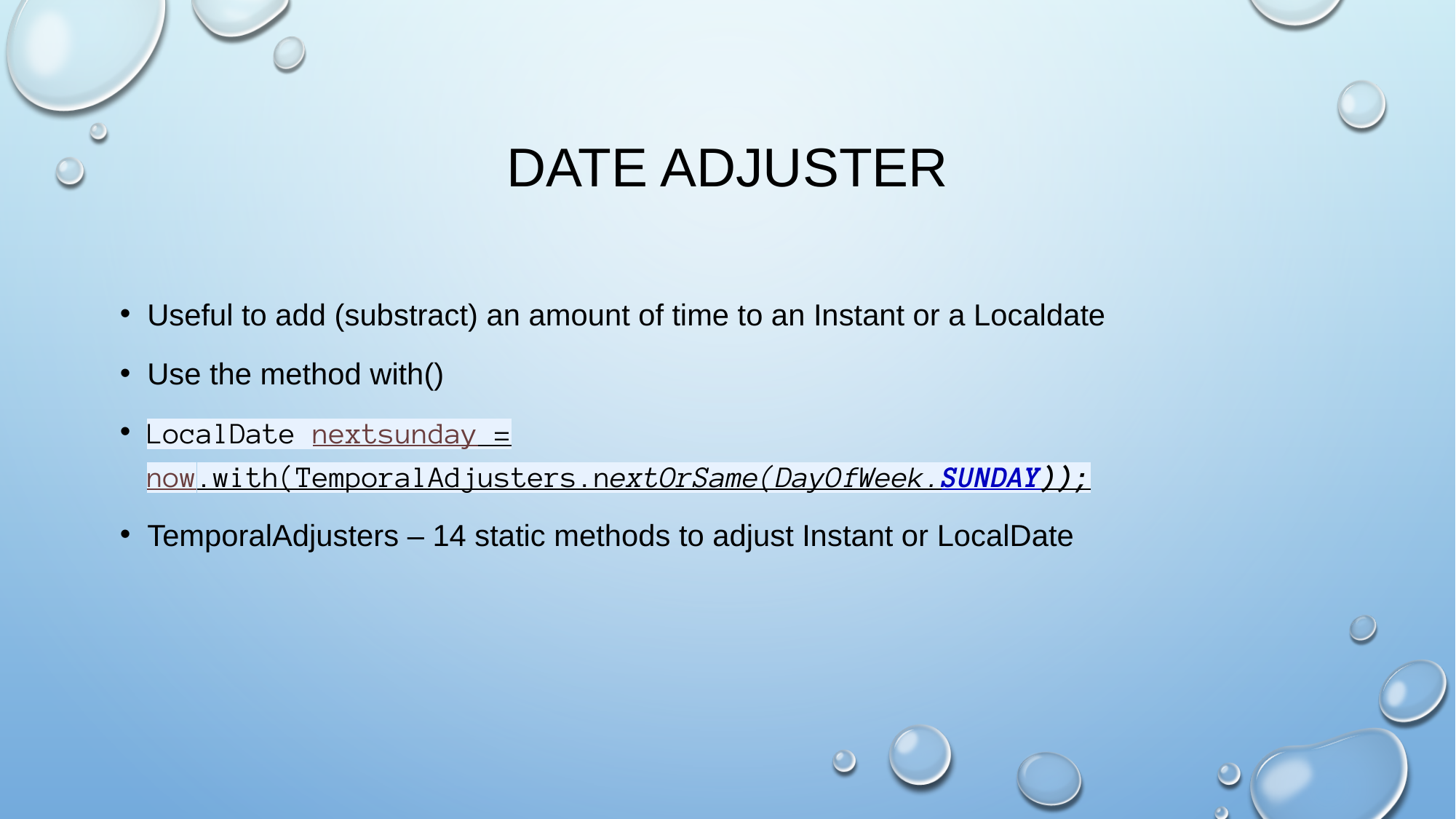

# Date Adjuster
Useful to add (substract) an amount of time to an Instant or a Localdate
Use the method with()
LocalDate nextsunday = now.with(TemporalAdjusters.nextOrSame(DayOfWeek.SUNDAY));
TemporalAdjusters – 14 static methods to adjust Instant or LocalDate